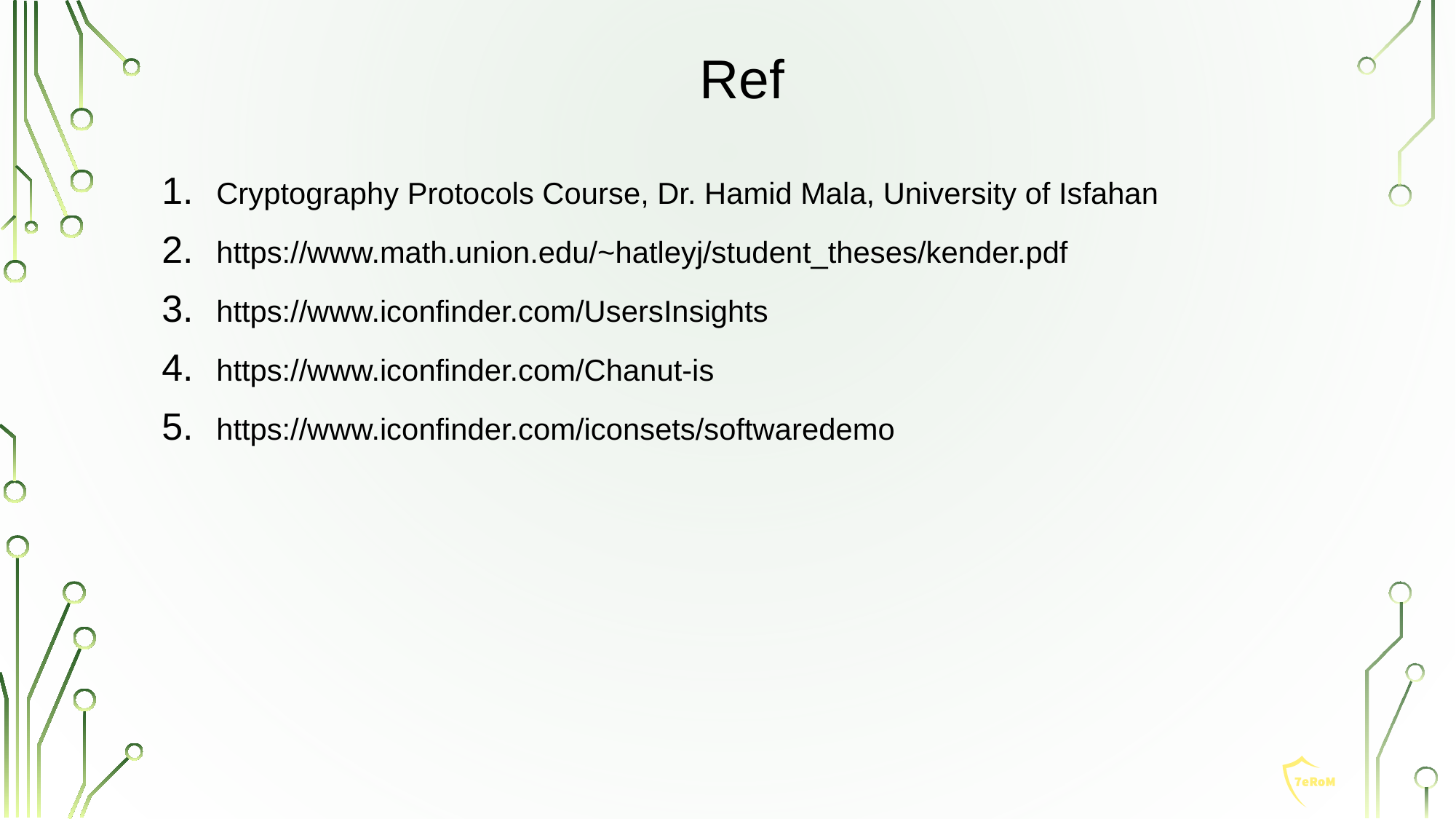

# Ref
Cryptography Protocols Course, Dr. Hamid Mala, University of Isfahan
https://www.math.union.edu/~hatleyj/student_theses/kender.pdf
https://www.iconfinder.com/UsersInsights
https://www.iconfinder.com/Chanut-is
https://www.iconfinder.com/iconsets/softwaredemo